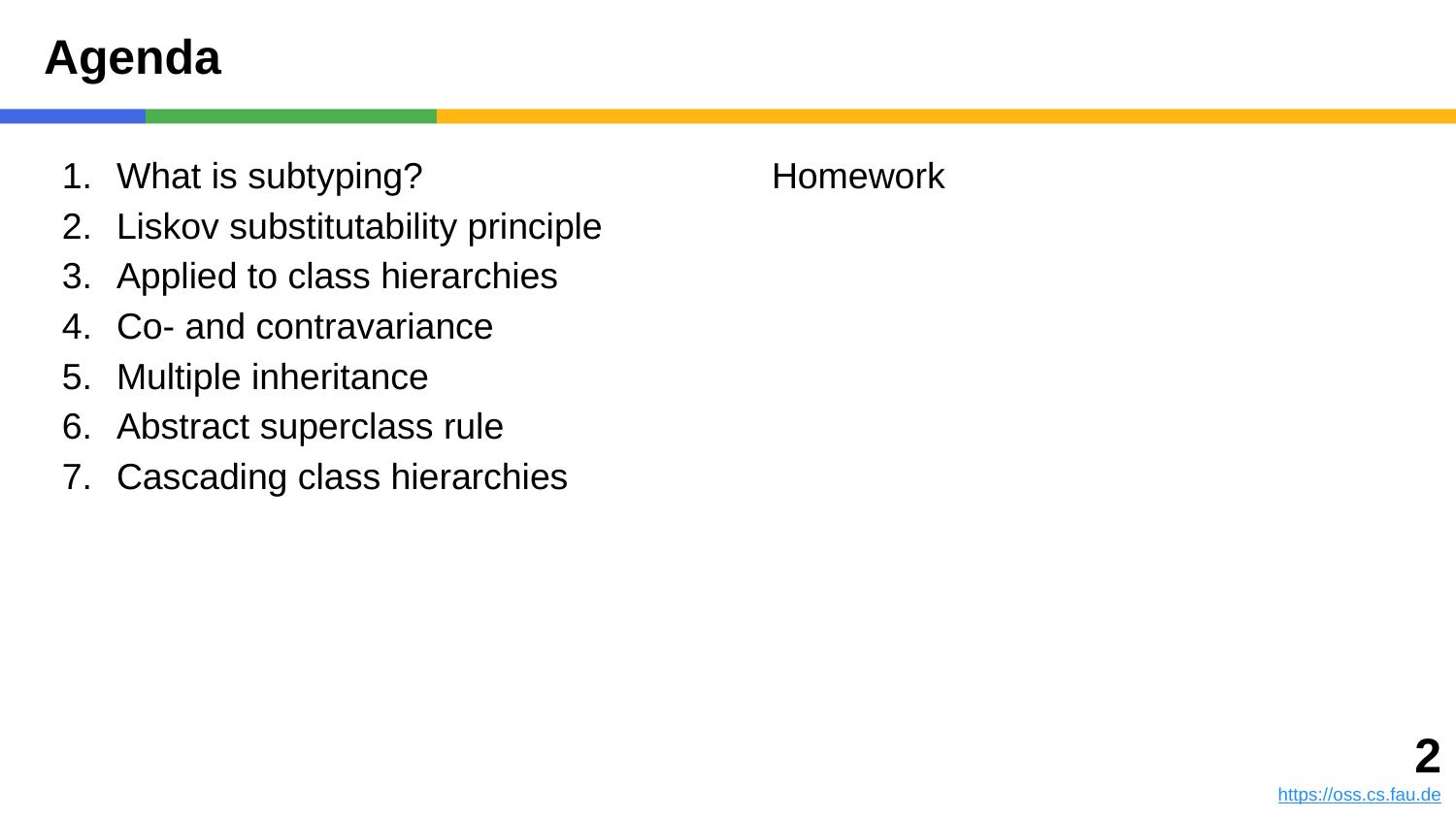

# Agenda
What is subtyping?
Liskov substitutability principle
Applied to class hierarchies
Co- and contravariance
Multiple inheritance
Abstract superclass rule
Cascading class hierarchies

Homework
2
https://oss.cs.fau.de